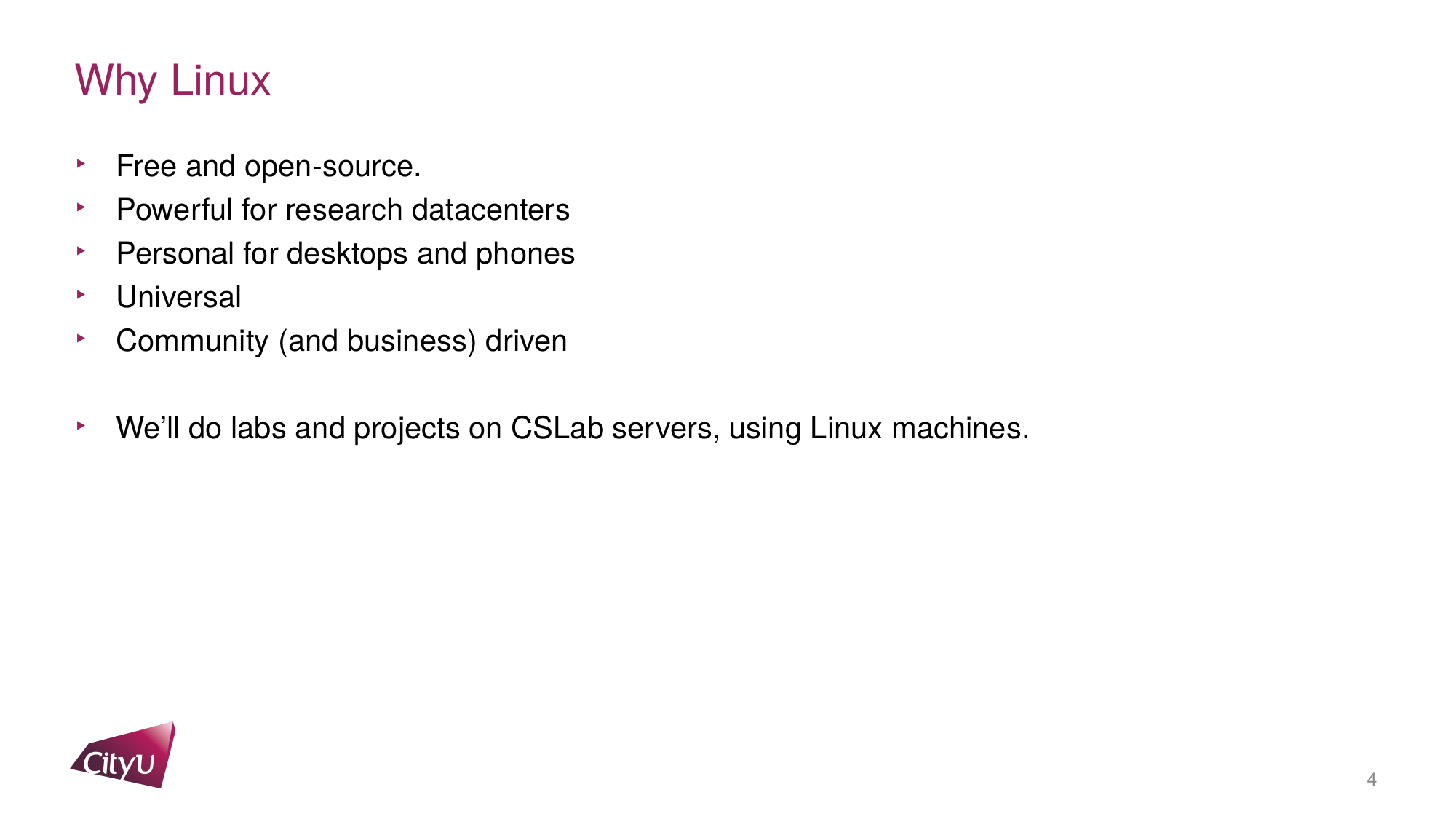

# Why Linux
Free and open-source.
Powerful for research datacenters
Personal for desktops and phones
Universal
Community (and business) driven

We’ll do labs and projects on CSLab servers, using Linux machines.
4